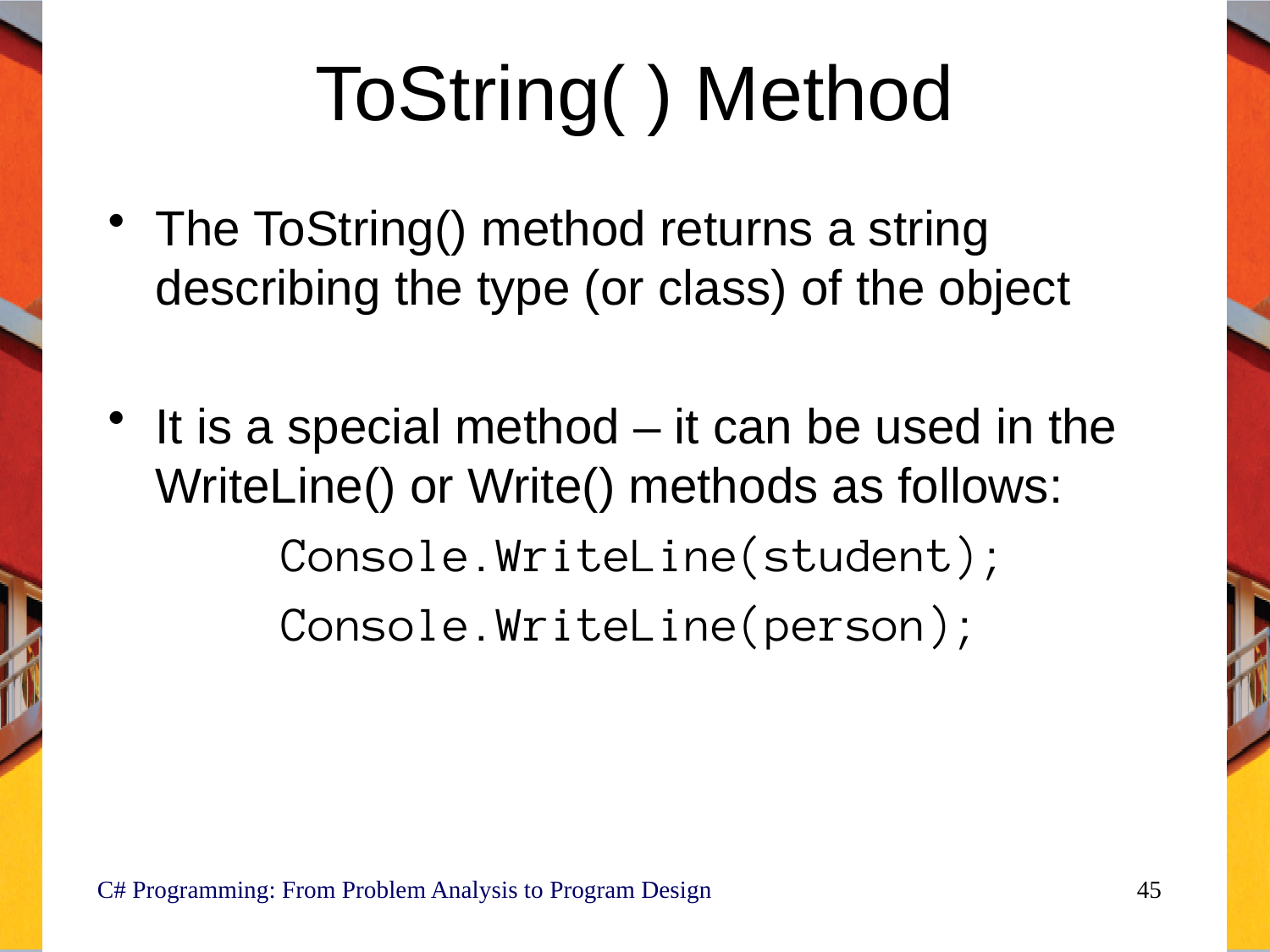

# ToString( ) Method
The ToString() method returns a string describing the type (or class) of the object

It is a special method – it can be used in the WriteLine() or Write() methods as follows:
  	Console.WriteLine(student);
		Console.WriteLine(person);

C# Programming: From Problem Analysis to Program Design

45